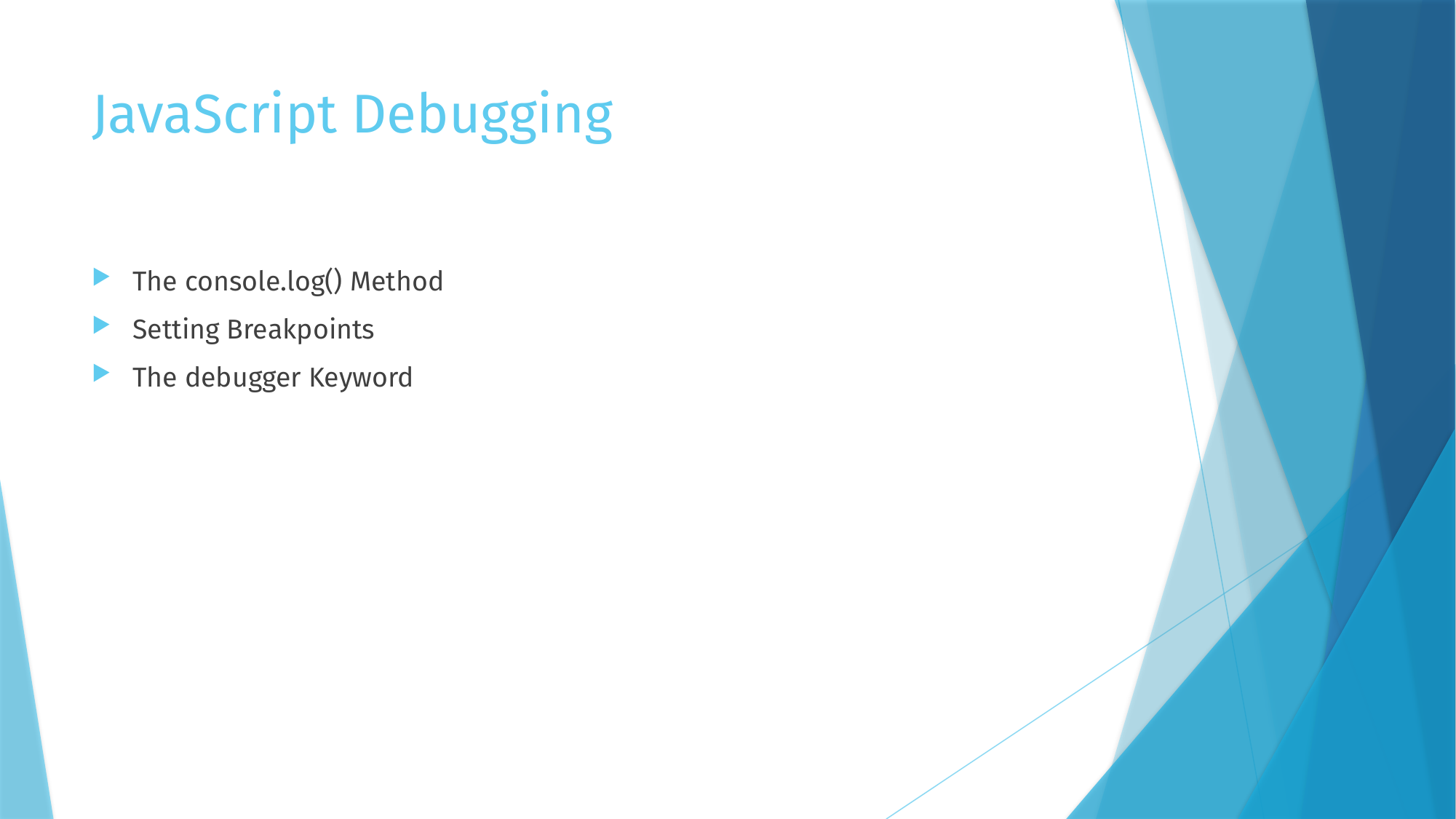

# JavaScript Debugging
The console.log() Method
Setting Breakpoints
The debugger Keyword